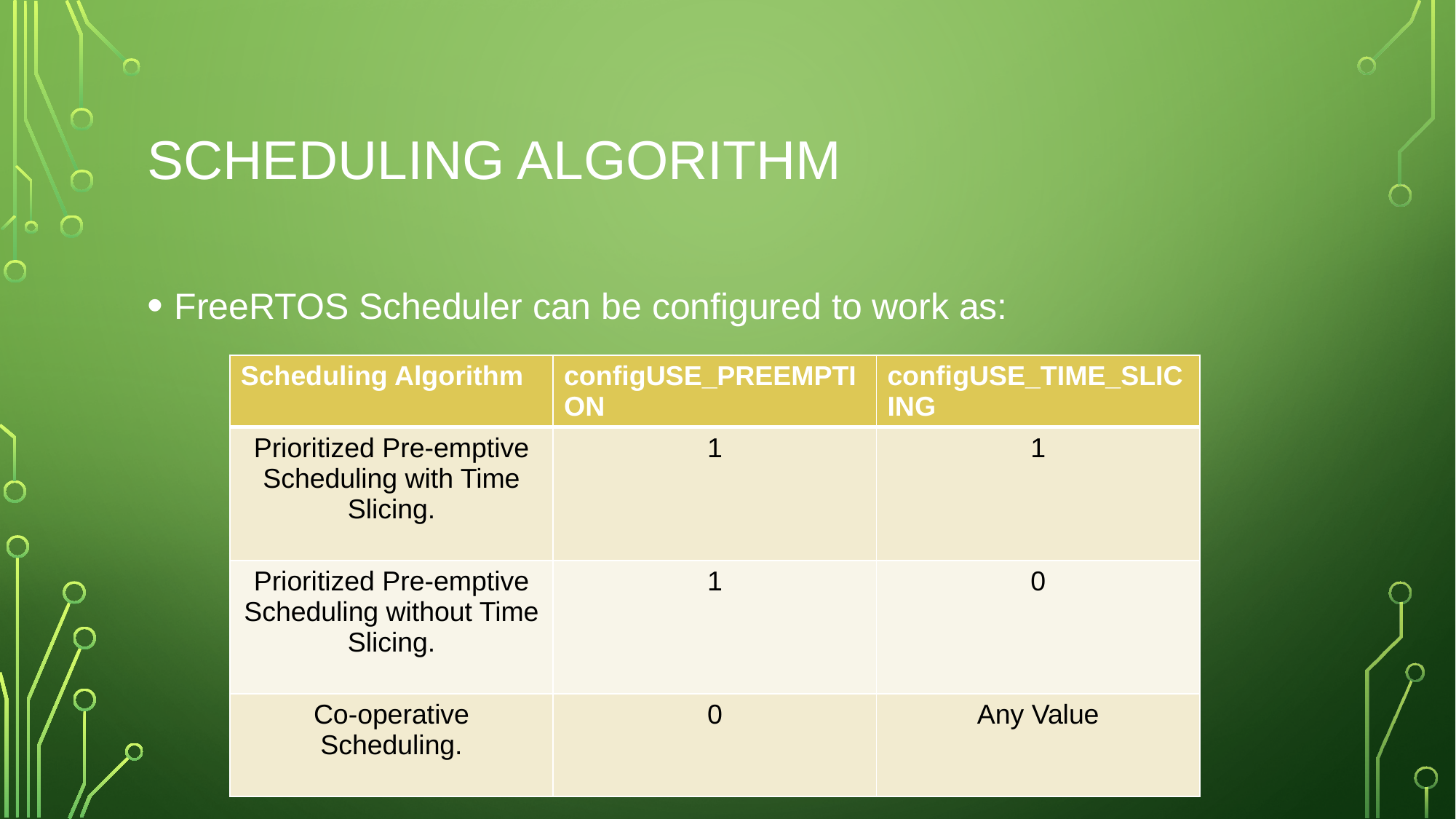

# Scheduling algorithm
FreeRTOS Scheduler can be configured to work as:
| Scheduling Algorithm | configUSE\_PREEMPTION | configUSE\_TIME\_SLICING |
| --- | --- | --- |
| Prioritized Pre-emptive Scheduling with Time Slicing. | 1 | 1 |
| Prioritized Pre-emptive Scheduling without Time Slicing. | 1 | 0 |
| Co-operative Scheduling. | 0 | Any Value |